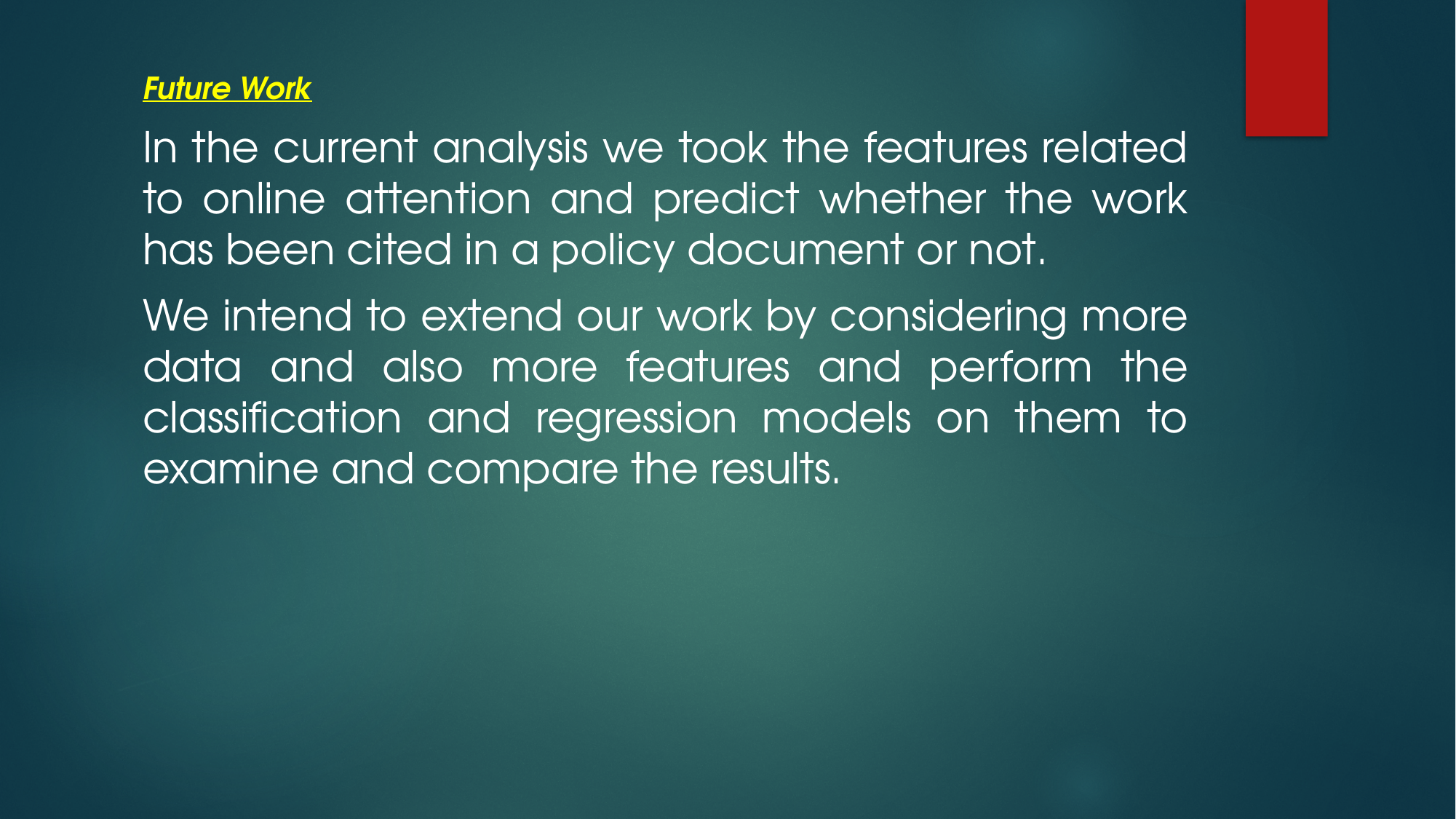

Future Work
In the current analysis we took the features related to online attention and predict whether the work has been cited in a policy document or not.
We intend to extend our work by considering more data and also more features and perform the classification and regression models on them to examine and compare the results.